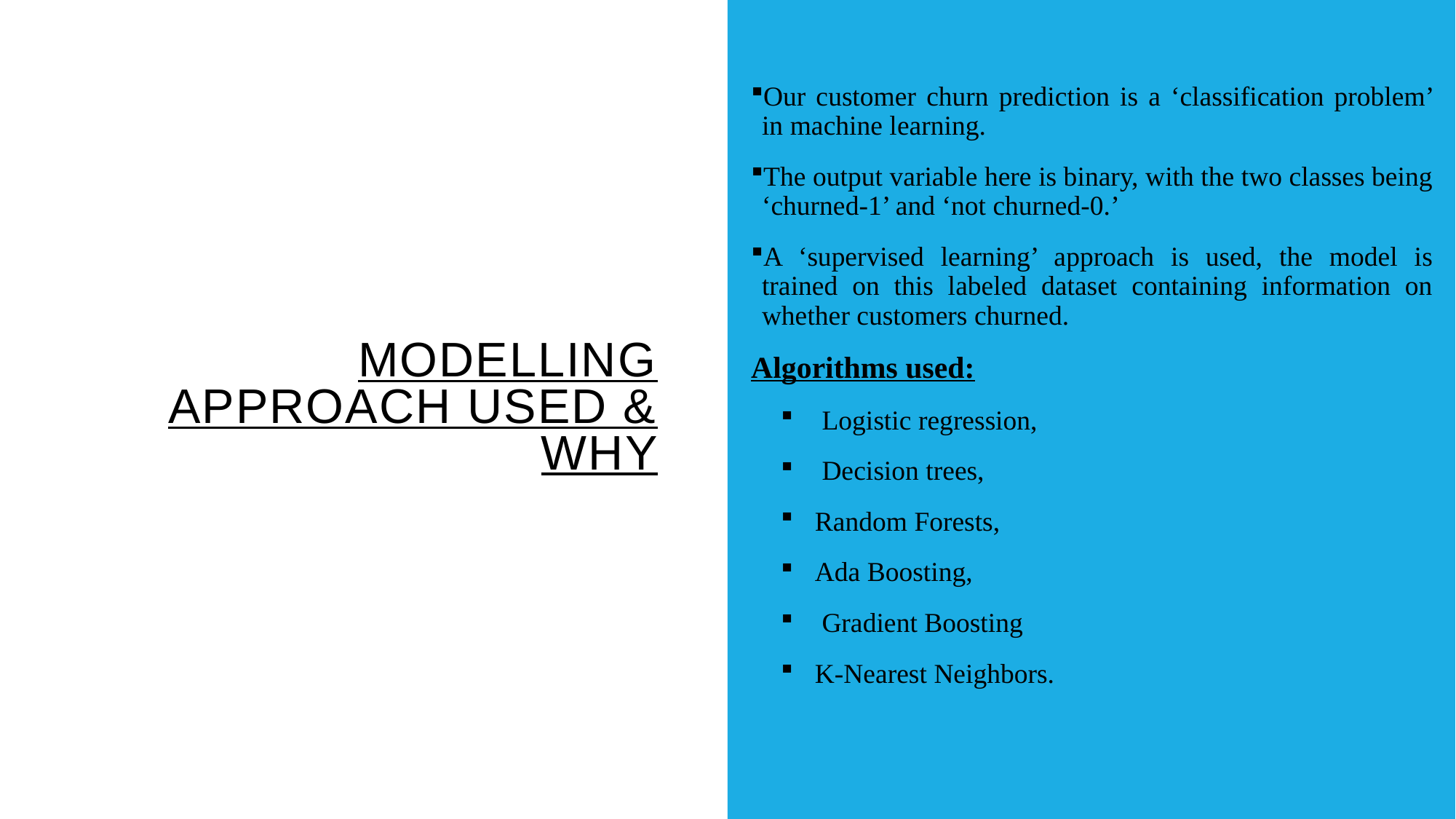

Our customer churn prediction is a ‘classification problem’ in machine learning.
The output variable here is binary, with the two classes being ‘churned-1’ and ‘not churned-0.’
A ‘supervised learning’ approach is used, the model is trained on this labeled dataset containing information on whether customers churned.
Algorithms used:
 Logistic regression,
 Decision trees,
Random Forests,
Ada Boosting,
 Gradient Boosting
K-Nearest Neighbors.
# Modelling approach used & why